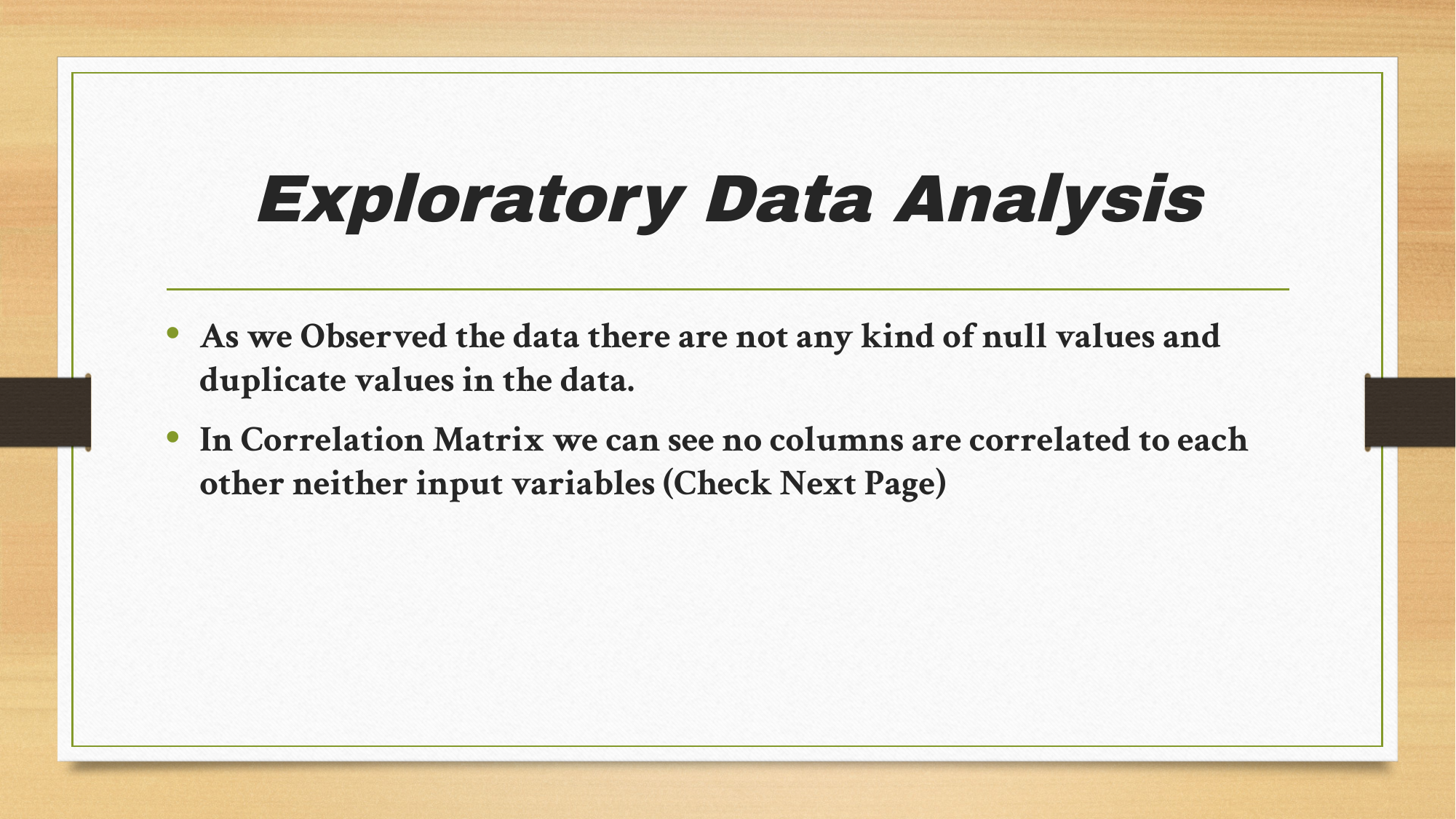

# Exploratory Data Analysis
As we Observed the data there are not any kind of null values and duplicate values in the data.
In Correlation Matrix we can see no columns are correlated to each other neither input variables (Check Next Page)